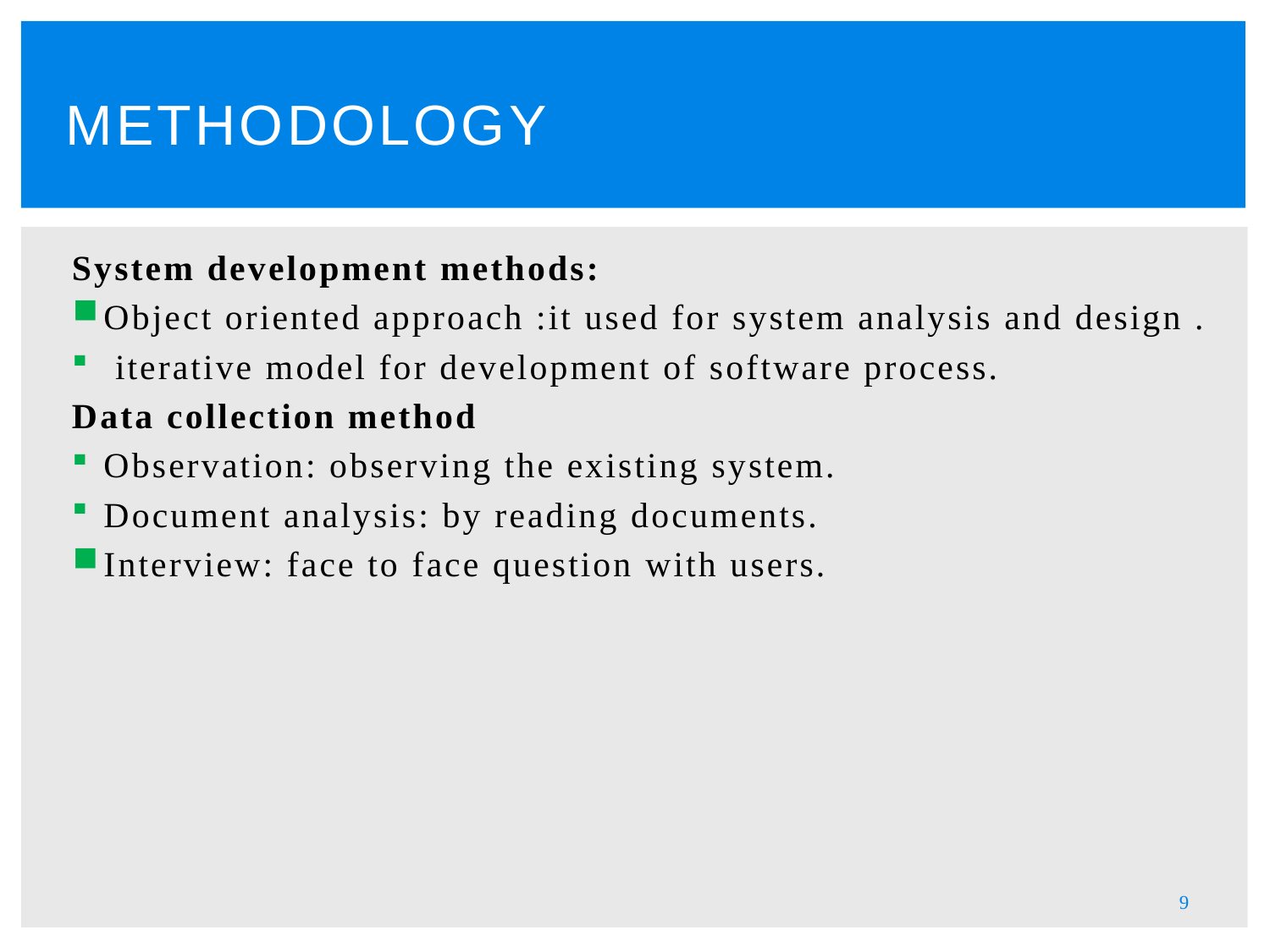

# Methodology
System development methods:
Object oriented approach :it used for system analysis and design .
 iterative model for development of software process.
Data collection method
Observation: observing the existing system.
Document analysis: by reading documents.
Interview: face to face question with users.

9